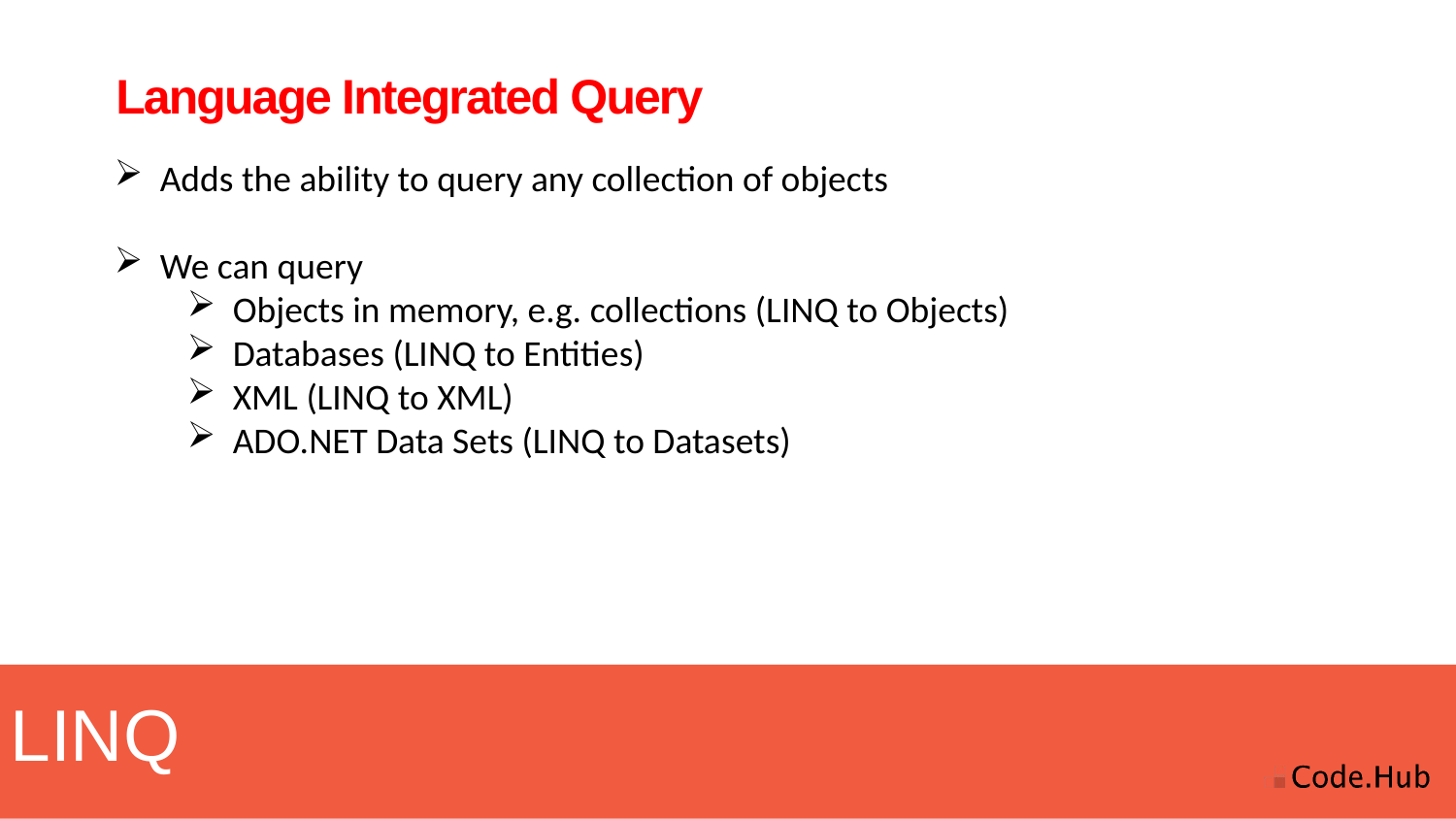

# Language Integrated Query
Adds the ability to query any collection of objects

We can query
Objects in memory, e.g. collections (LINQ to Objects)
Databases (LINQ to Entities)
XML (LINQ to XML)
ADO.NET Data Sets (LINQ to Datasets)

LINQ